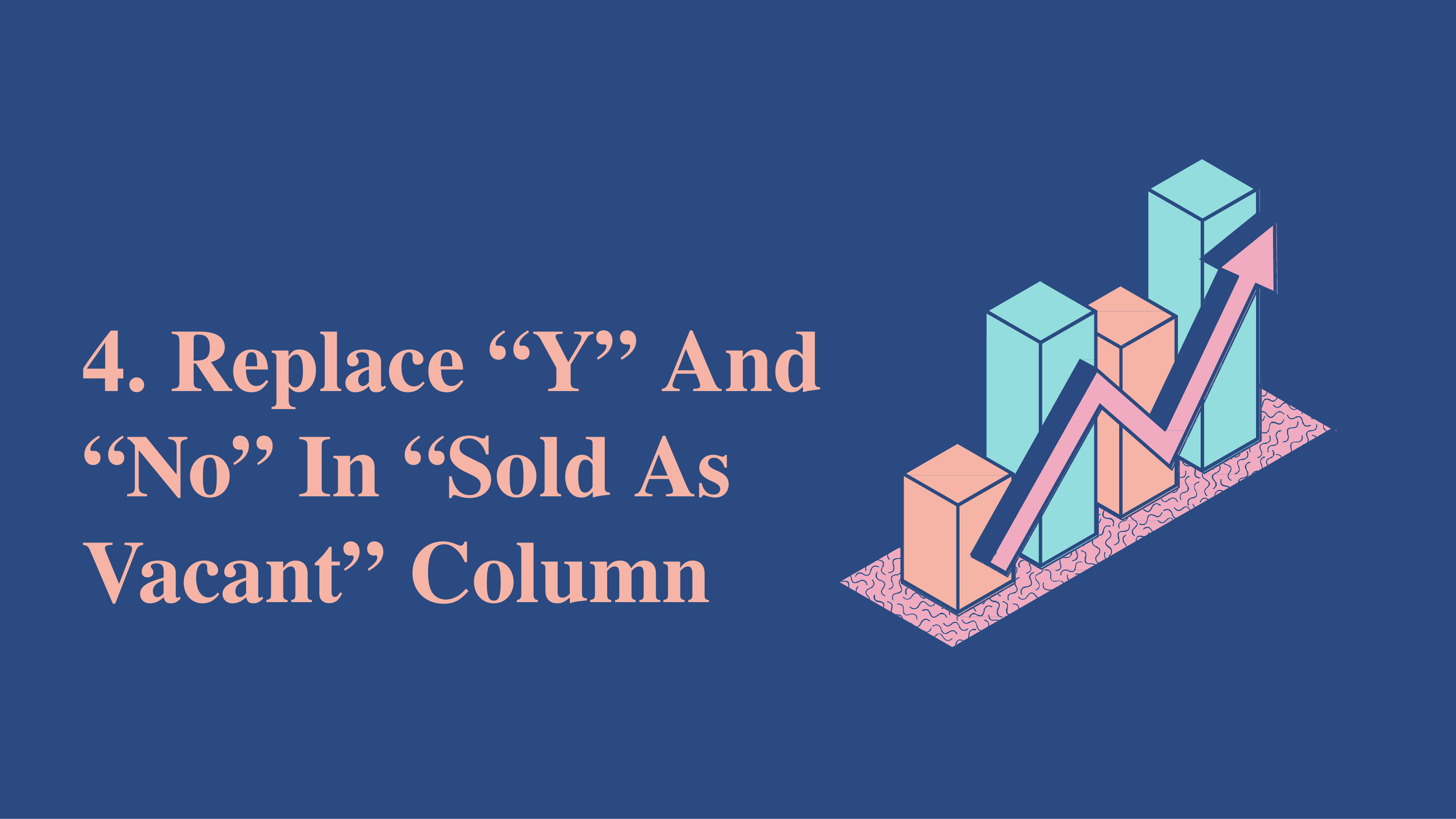

4. Replace “Y” And “No” In “Sold As Vacant” Column